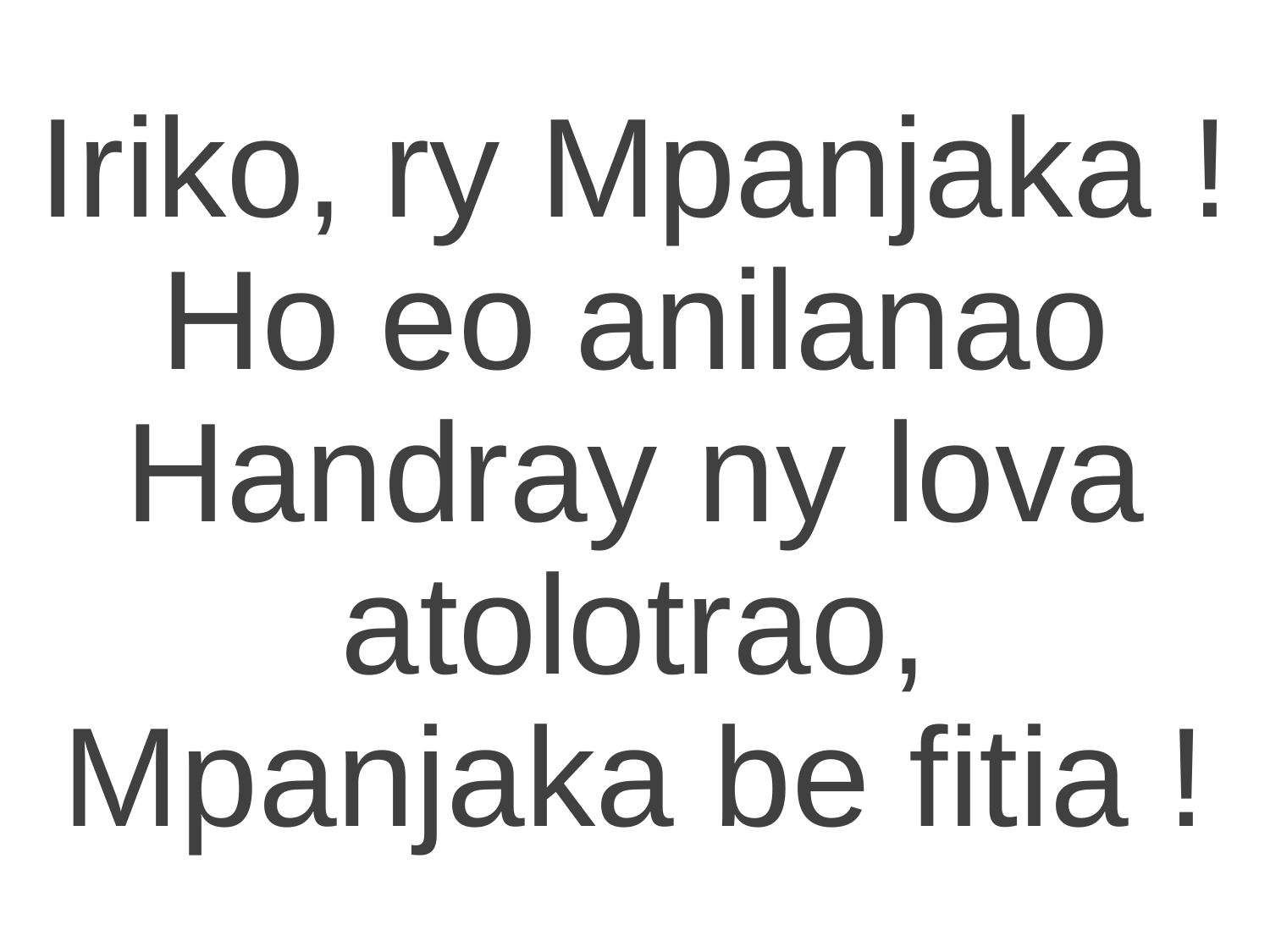

Iriko, ry Mpanjaka !
Ho eo anilanao
Handray ny lova atolotrao,
Mpanjaka be fitia !